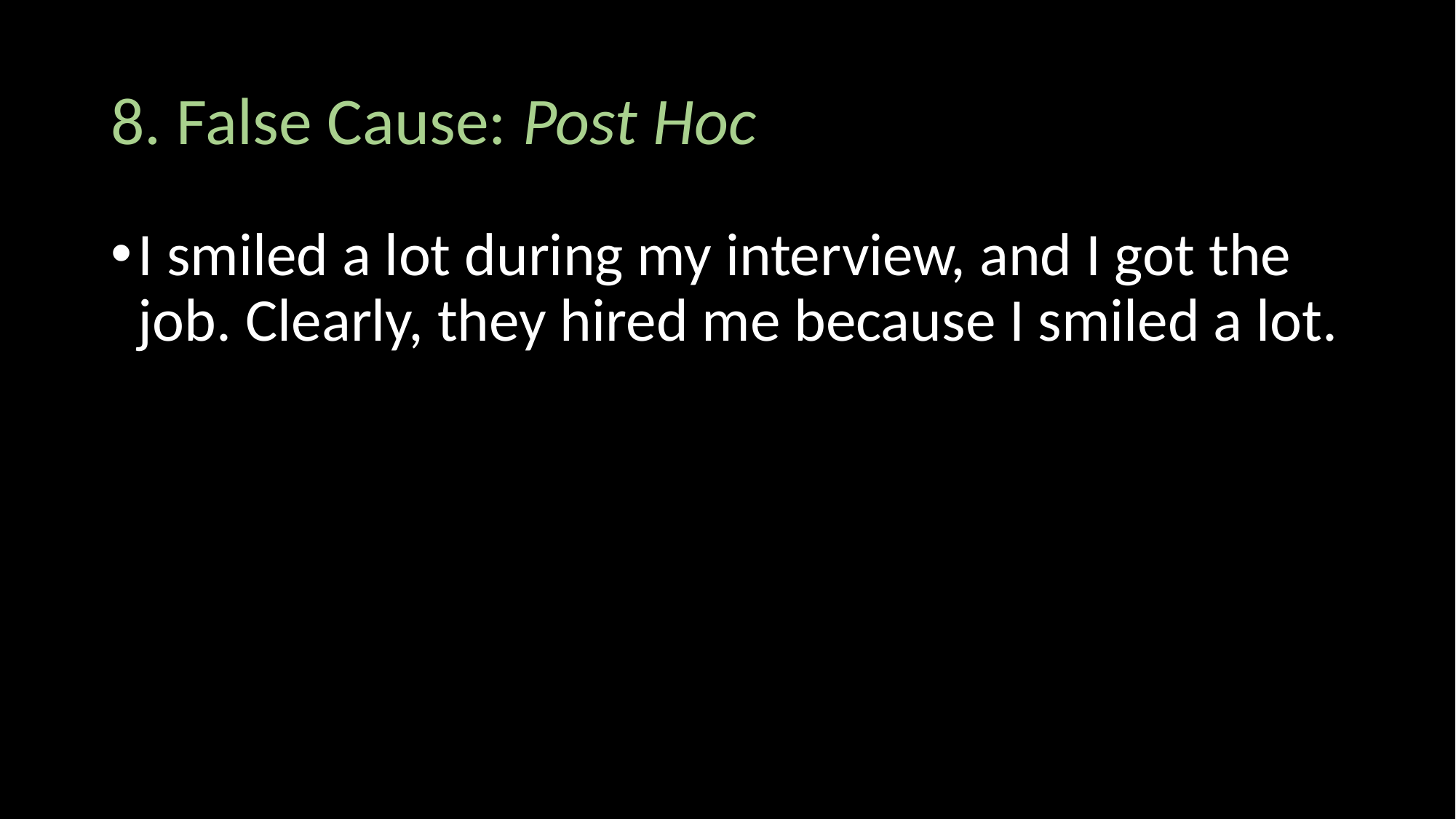

# 8. False Cause: Post Hoc
I smiled a lot during my interview, and I got the job. Clearly, they hired me because I smiled a lot.